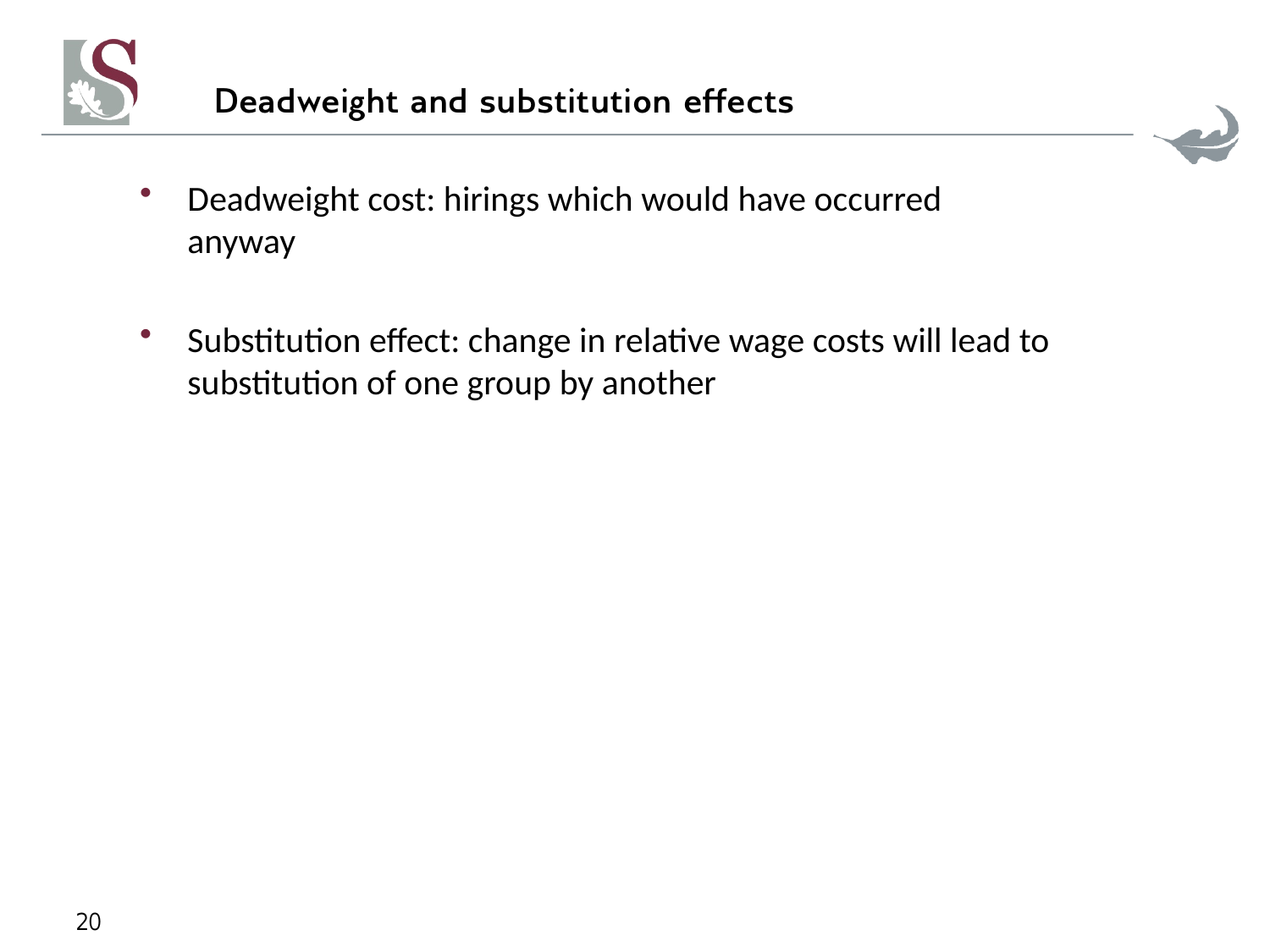

# Deadweight and substitution effects
Deadweight cost: hirings which would have occurred anyway

Substitution effect: change in relative wage costs will lead to substitution of one group by another

20